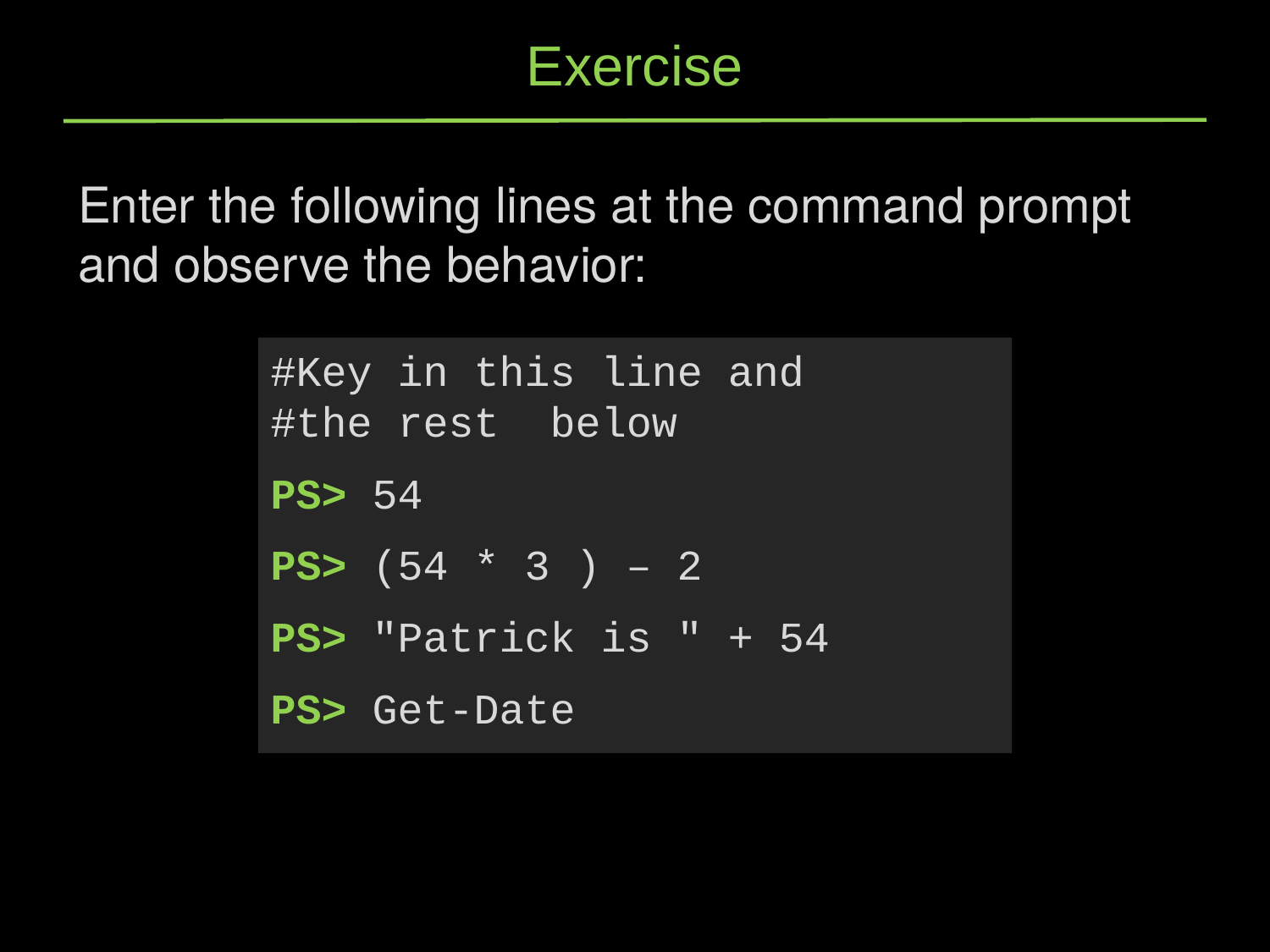

# Exercise
Enter the following lines at the command prompt and observe the behavior:
#Key in this line and
#the rest  below

PS> 54

PS> (54 * 3 ) – 2

PS> "Patrick is " + 54

PS> Get-Date
31